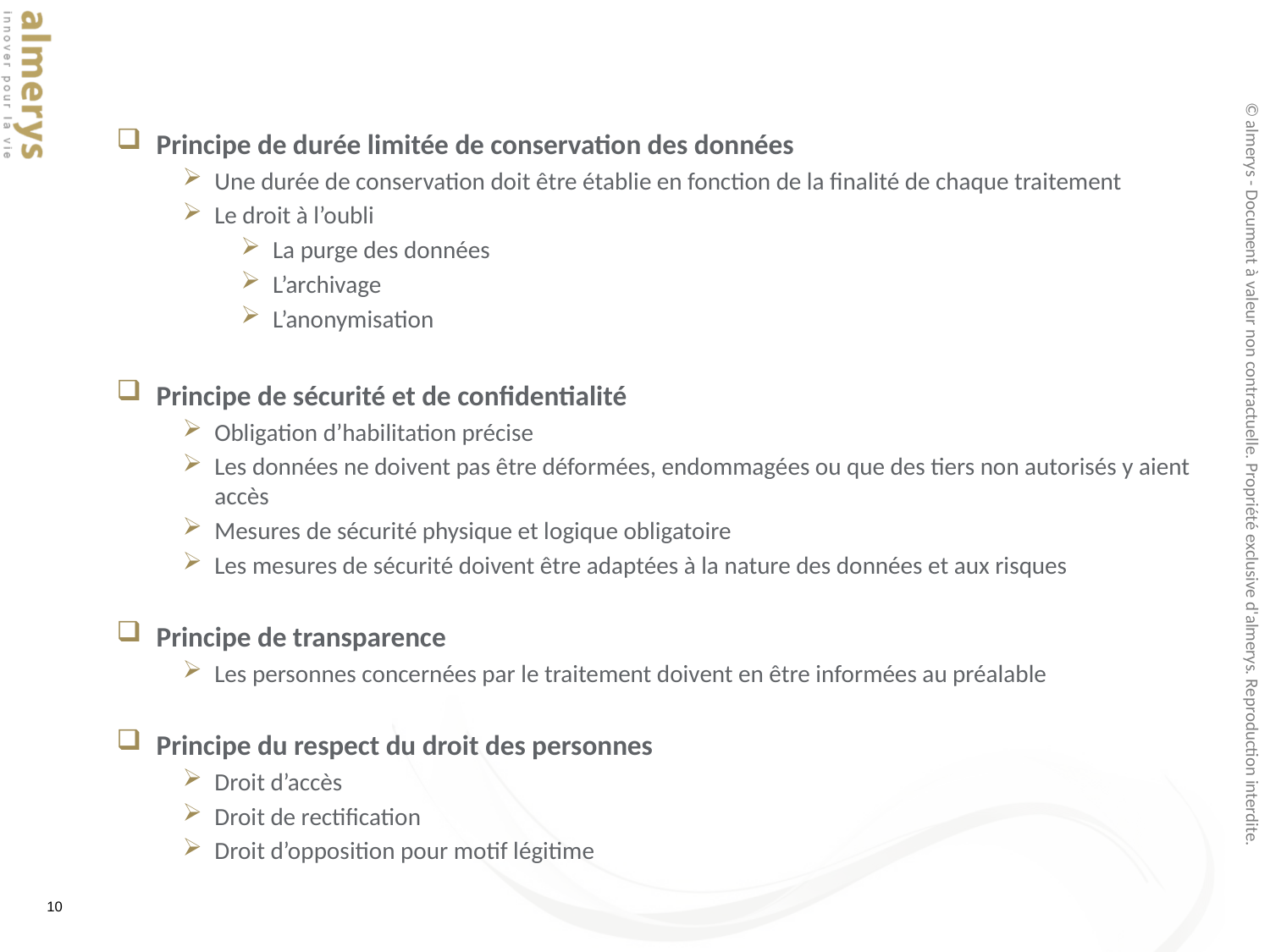

#
Principe de durée limitée de conservation des données
Une durée de conservation doit être établie en fonction de la finalité de chaque traitement
Le droit à l’oubli
La purge des données
L’archivage
L’anonymisation

Principe de sécurité et de confidentialité
Obligation d’habilitation précise
Les données ne doivent pas être déformées, endommagées ou que des tiers non autorisés y aient accès
Mesures de sécurité physique et logique obligatoire
Les mesures de sécurité doivent être adaptées à la nature des données et aux risques

Principe de transparence
Les personnes concernées par le traitement doivent en être informées au préalable

Principe du respect du droit des personnes
Droit d’accès
Droit de rectification
Droit d’opposition pour motif légitime